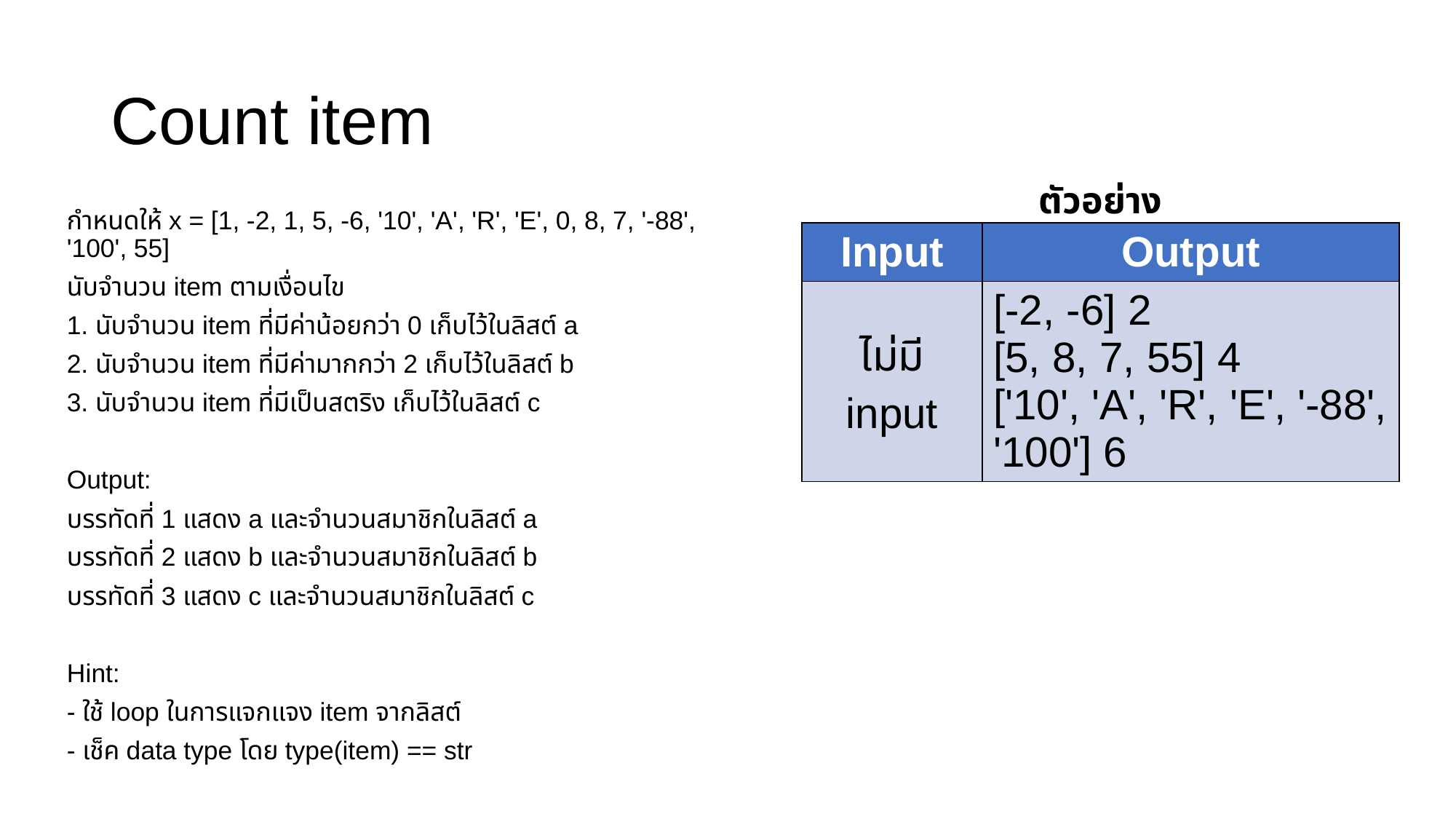

# Count item
ตัวอย่าง
กำหนดให้ x = [1, -2, 1, 5, -6, '10', 'A', 'R', 'E', 0, 8, 7, '-88', '100', 55]
นับจำนวน item ตามเงื่อนไข
1. นับจำนวน item ที่มีค่าน้อยกว่า 0 เก็บไว้ในลิสต์ a
2. นับจำนวน item ที่มีค่ามากกว่า 2 เก็บไว้ในลิสต์ b
3. นับจำนวน item ที่มีเป็นสตริง เก็บไว้ในลิสต์ c

Output:
บรรทัดที่ 1 แสดง a และจำนวนสมาชิกในลิสต์ a
บรรทัดที่ 2 แสดง b และจำนวนสมาชิกในลิสต์ b
บรรทัดที่ 3 แสดง c และจำนวนสมาชิกในลิสต์ c

Hint:
- ใช้ loop ในการแจกแจง item จากลิสต์
- เช็ค data type โดย type(item) == str
| Input | Output |
| --- | --- |
| ไม่มี input | [-2, -6] 2 [5, 8, 7, 55] 4 ['10', 'A', 'R', 'E', '-88', '100'] 6 |